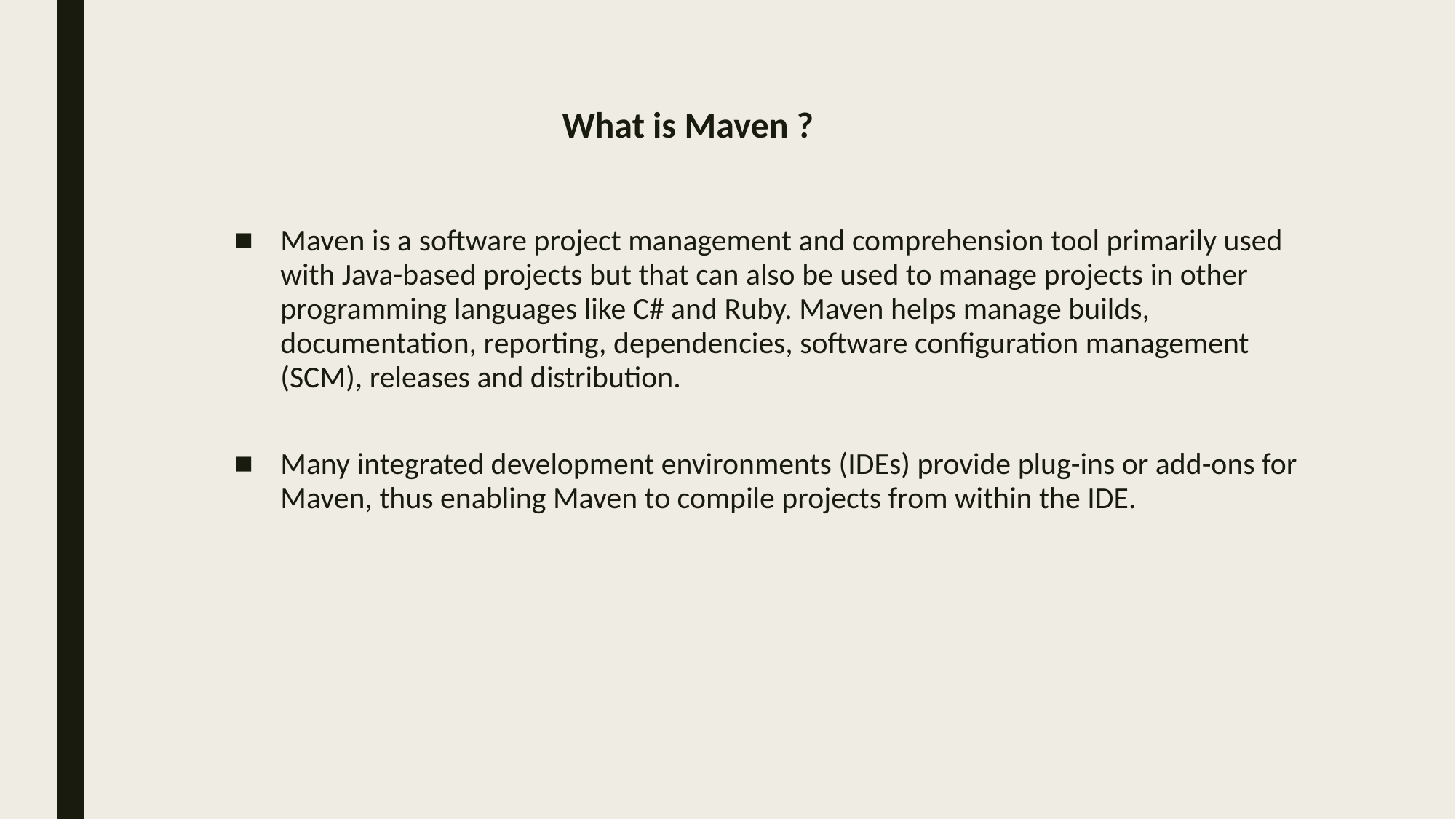

What is Maven ?

Maven is a software project management and comprehension tool primarily used with Java-based projects but that can also be used to manage projects in other programming languages like C# and Ruby. Maven helps manage builds, documentation, reporting, dependencies, software configuration management (SCM), releases and distribution.
Many integrated development environments (IDEs) provide plug-ins or add-ons for Maven, thus enabling Maven to compile projects from within the IDE.